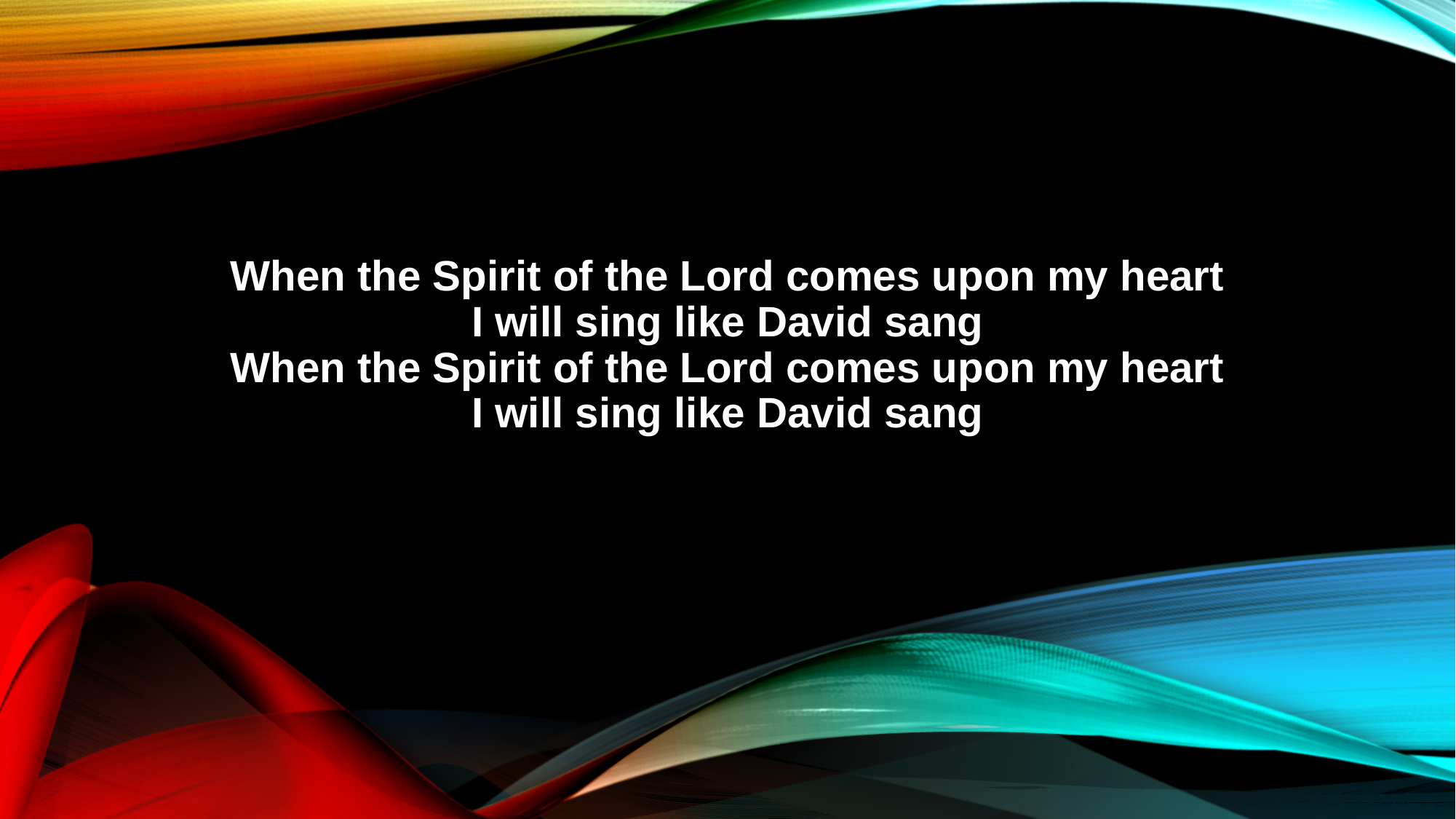

When the Spirit of the Lord comes upon my heart
I will sing like David sang
When the Spirit of the Lord comes upon my heart
I will sing like David sang